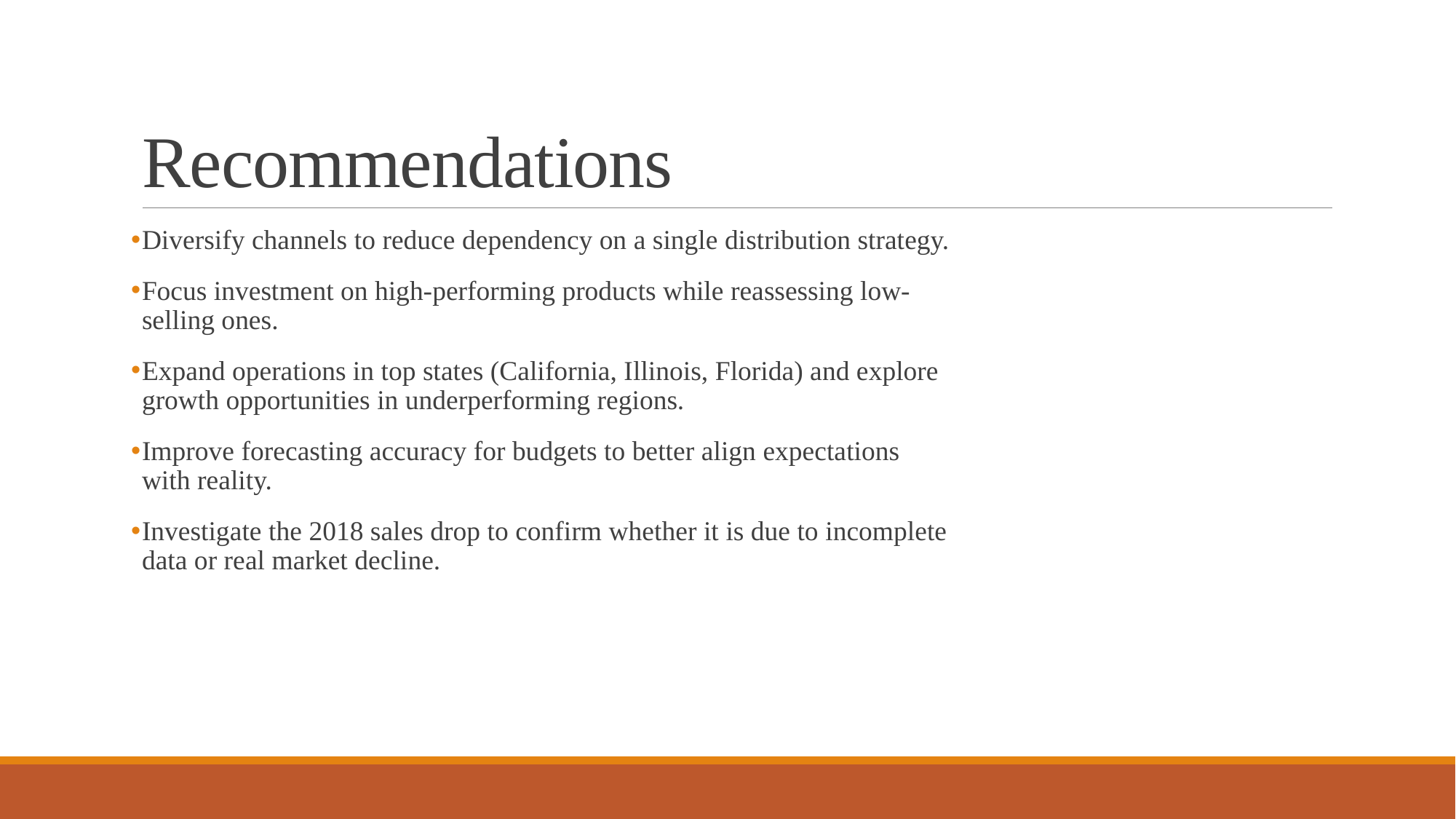

# Recommendations
Diversify channels to reduce dependency on a single distribution strategy.
Focus investment on high-performing products while reassessing low-selling ones.
Expand operations in top states (California, Illinois, Florida) and explore growth opportunities in underperforming regions.
Improve forecasting accuracy for budgets to better align expectations with reality.
Investigate the 2018 sales drop to confirm whether it is due to incomplete data or real market decline.